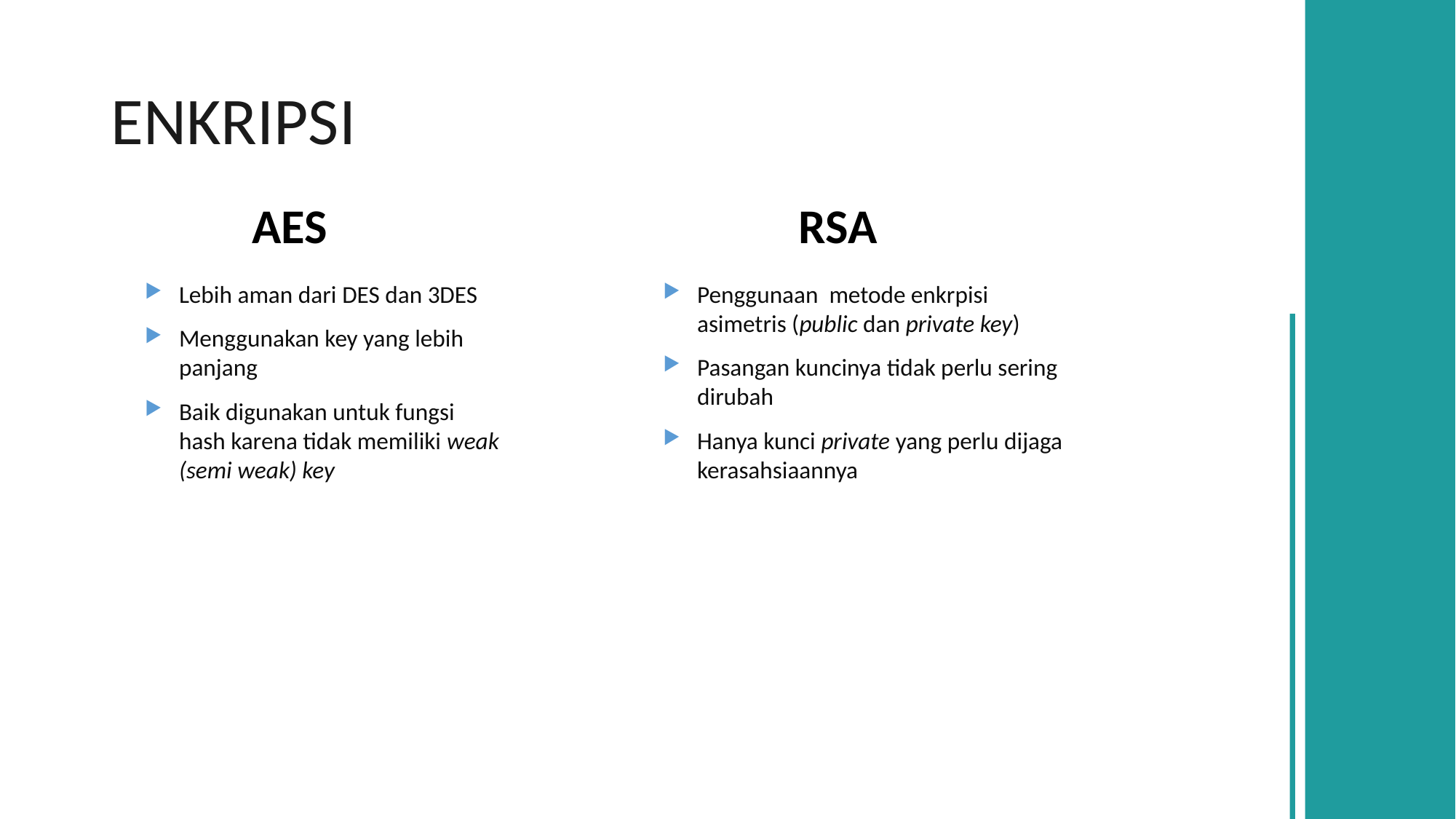

# ENKRIPSI
AES
RSA
Lebih aman dari DES dan 3DES
Menggunakan key yang lebih panjang
Baik digunakan untuk fungsi hash karena tidak memiliki weak (semi weak) key

Penggunaan  metode enkrpisi asimetris (public dan private key)
Pasangan kuncinya tidak perlu sering dirubah
Hanya kunci private yang perlu dijaga kerasahsiaannya